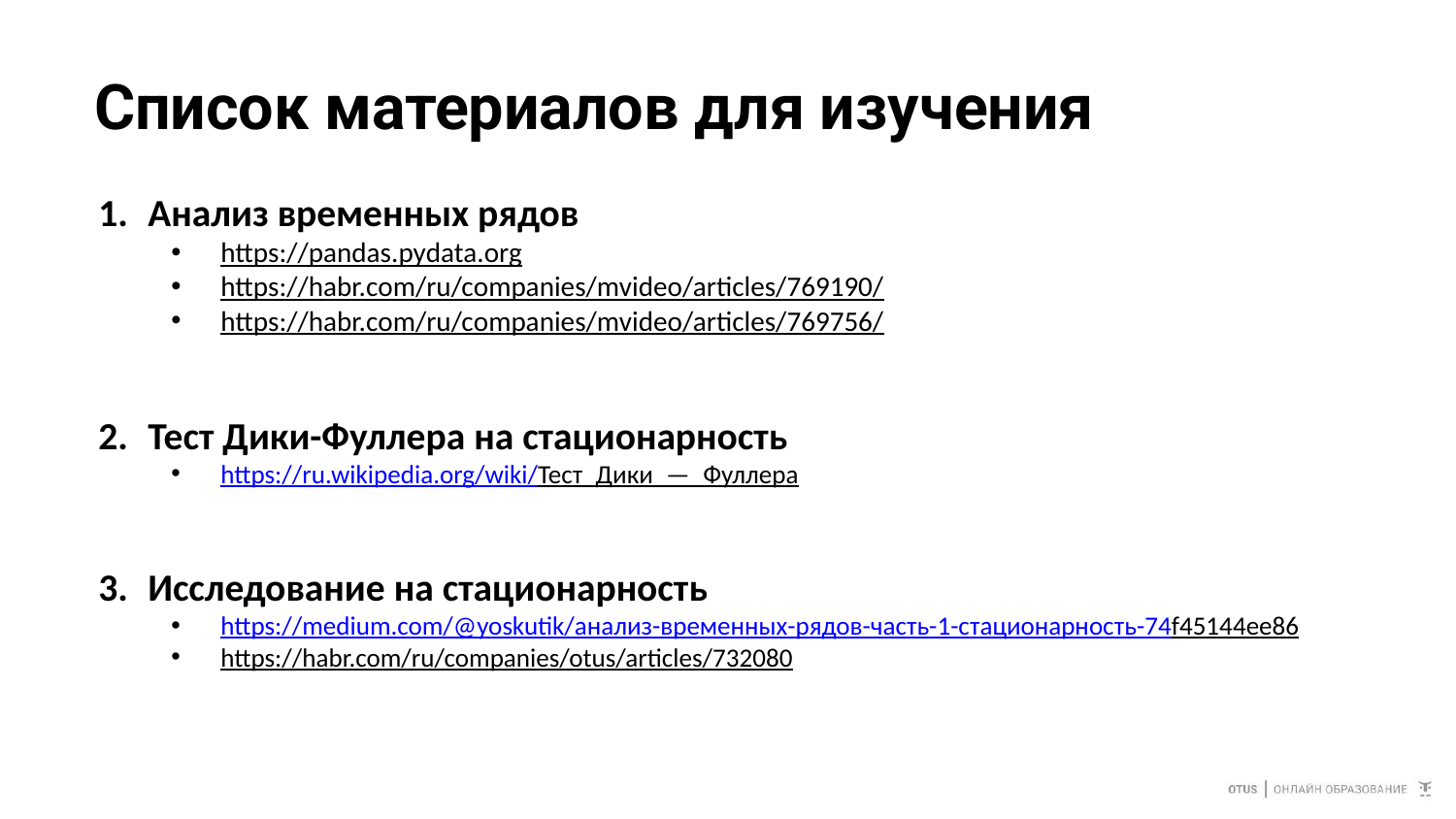

# Список материалов для изучения

Анализ временных рядов
https://pandas.pydata.org
https://habr.com/ru/companies/mvideo/articles/769190/
https://habr.com/ru/companies/mvideo/articles/769756/

Тест Дики-Фуллера на стационарность
https://ru.wikipedia.org/wiki/Тест_Дики_—_Фуллера

Исследование на стационарность
https://medium.com/@yoskutik/анализ-временных-рядов-часть-1-стационарность-74f45144ee86
https://habr.com/ru/companies/otus/articles/732080